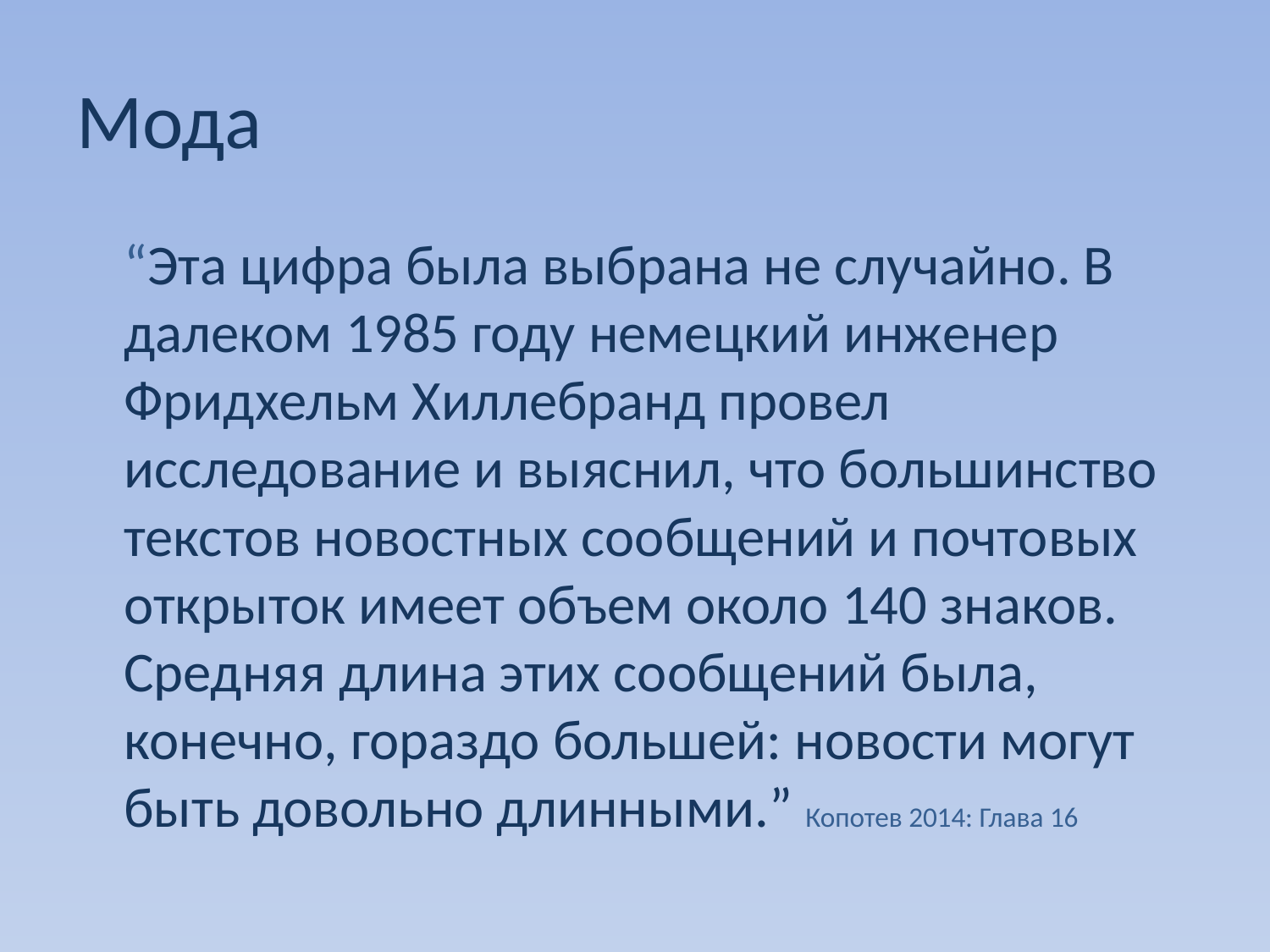

# Мода
	“Эта цифра была выбрана не случайно. В далеком 1985 году немецкий инженер Фридхельм Хиллебранд провел исследование и выяснил, что большинство текстов новостных сообщений и почтовых открыток имеет объем около 140 знаков. Средняя длина этих сообщений была, конечно, гораздо большей: новости могут быть довольно длинными.” Копотев 2014: Глава 16